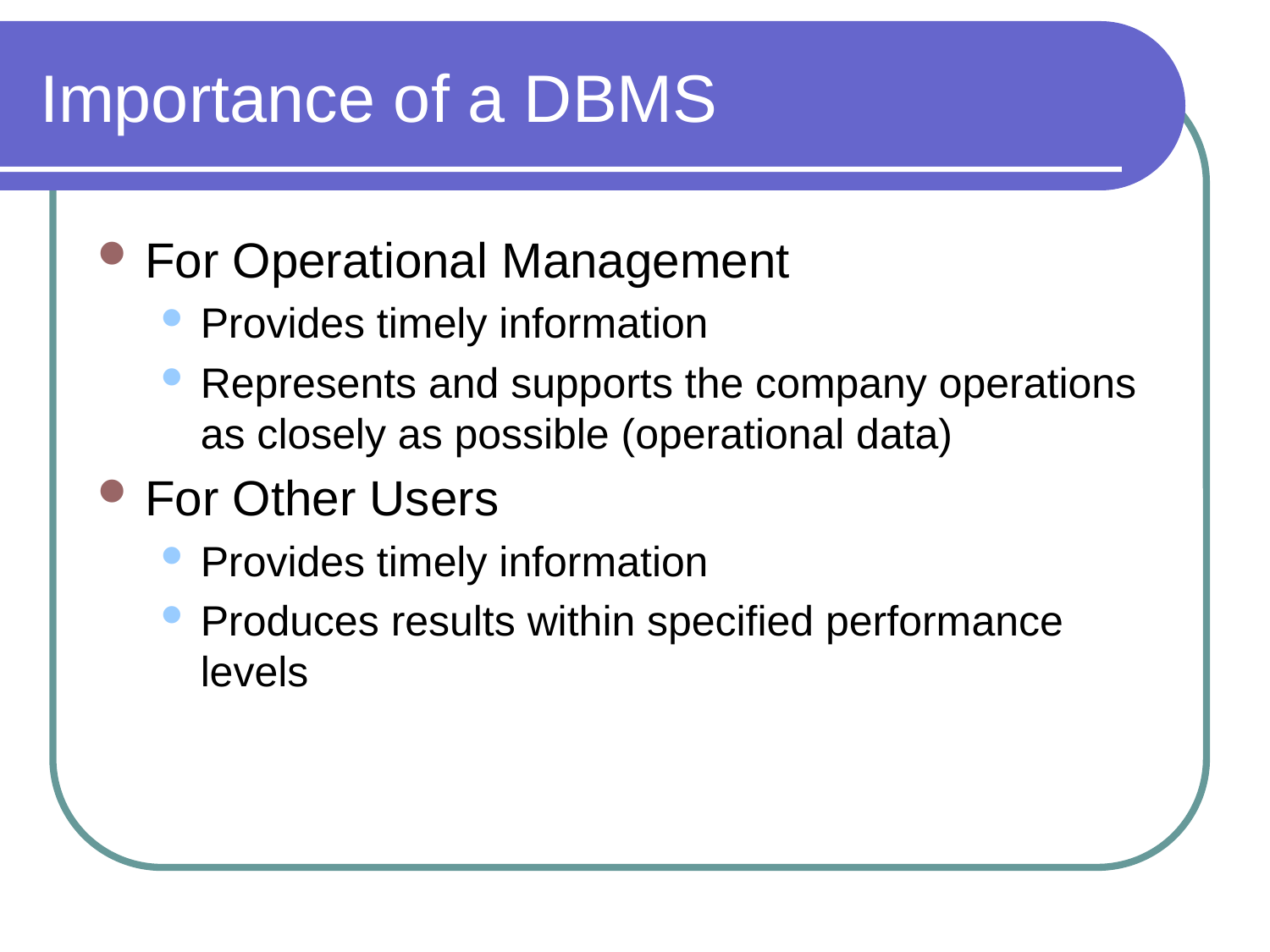

# Importance of a DBMS
For Operational Management
Provides timely information
Represents and supports the company operations as closely as possible (operational data)
For Other Users
Provides timely information
Produces results within specified performance levels